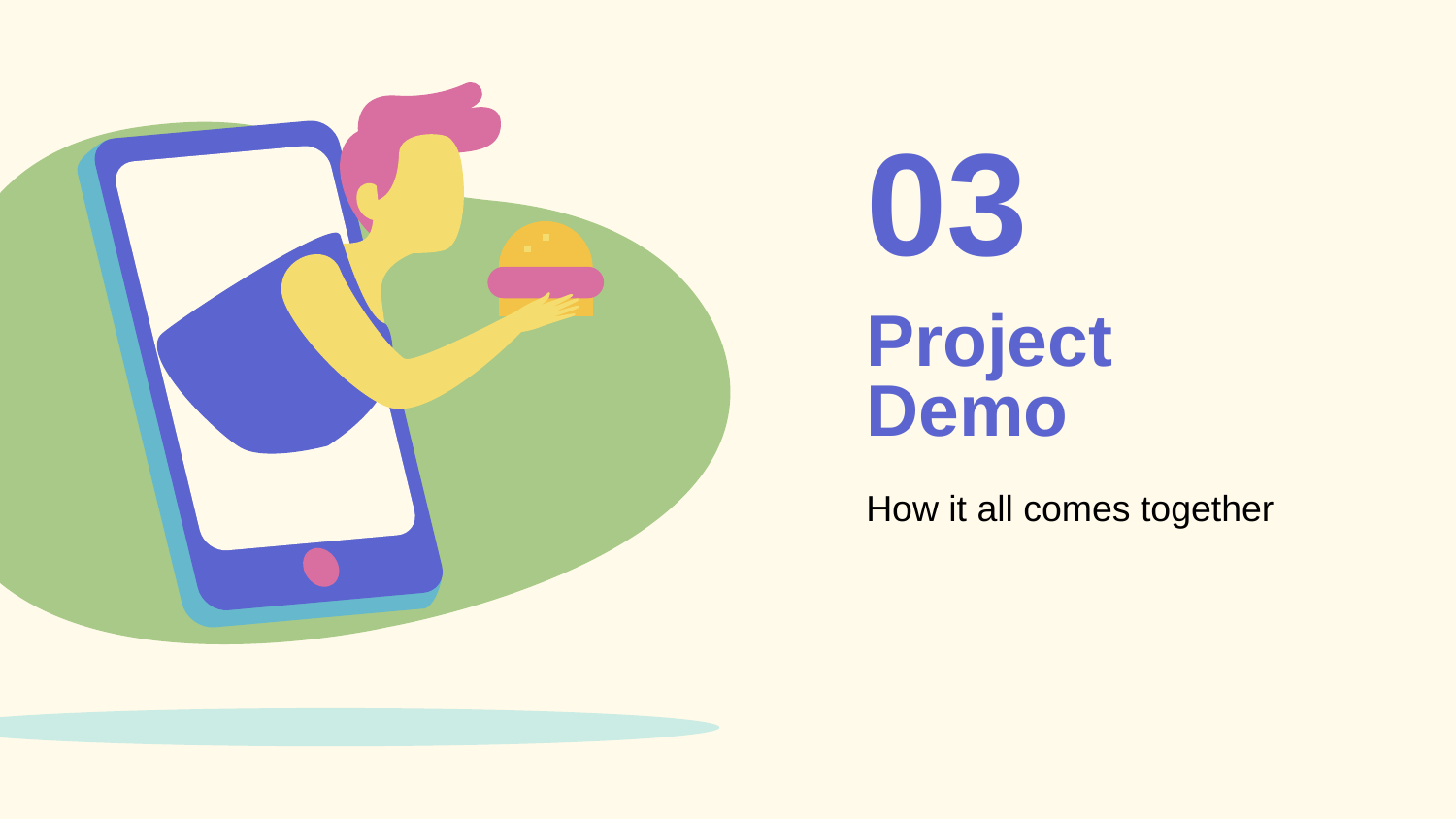

03

# Project Demo
How it all comes together